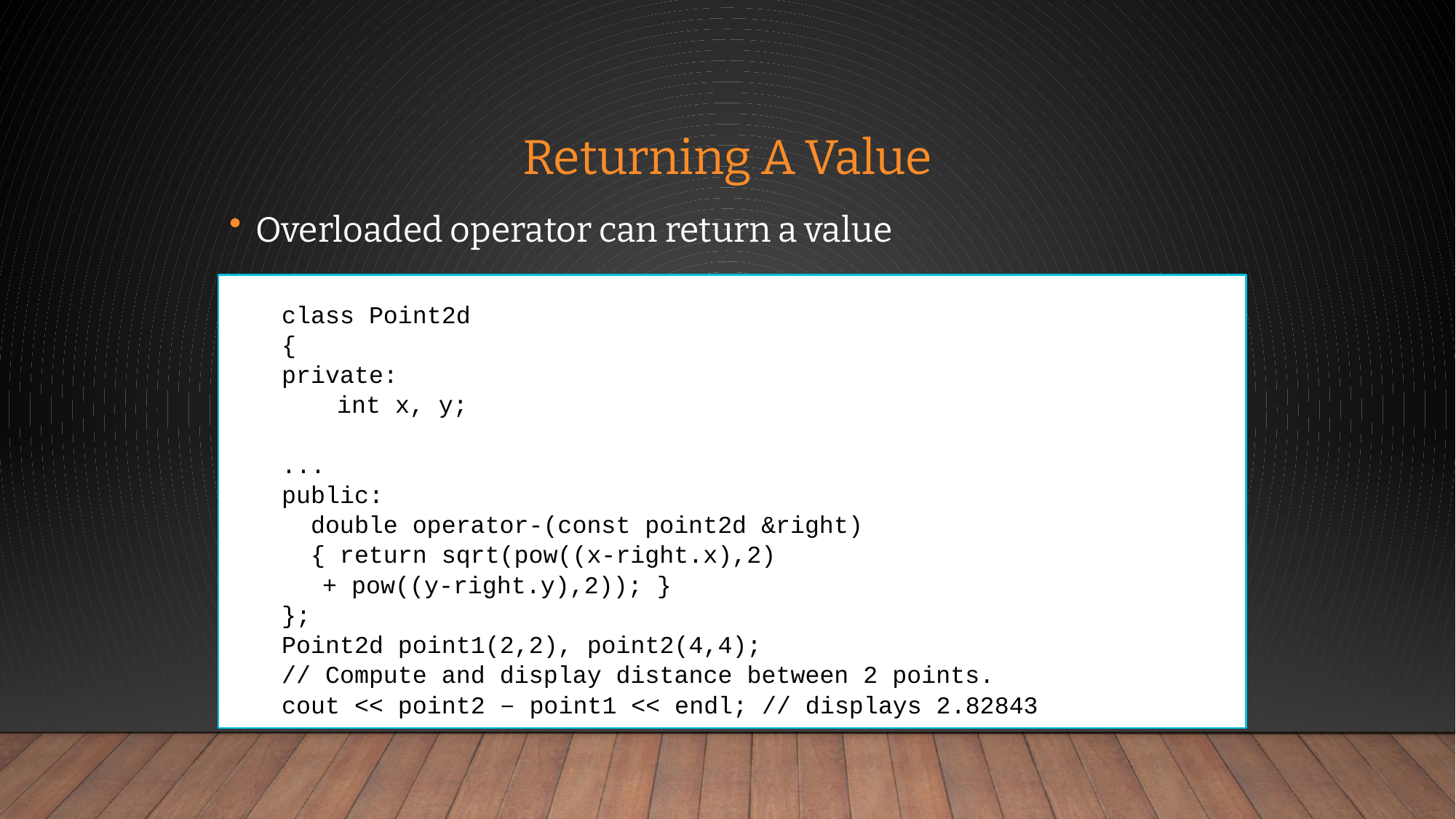

# Returning A Value
Overloaded operator can return a value

class Point2d
{
private:
	  int x, y;

...
public:
  double operator-(const point2d &right)
  { return sqrt(pow((x-right.x),2)
			 + pow((y-right.y),2)); }
};
Point2d point1(2,2), point2(4,4);
// Compute and display distance between 2 points.
cout << point2 – point1 << endl; // displays 2.82843